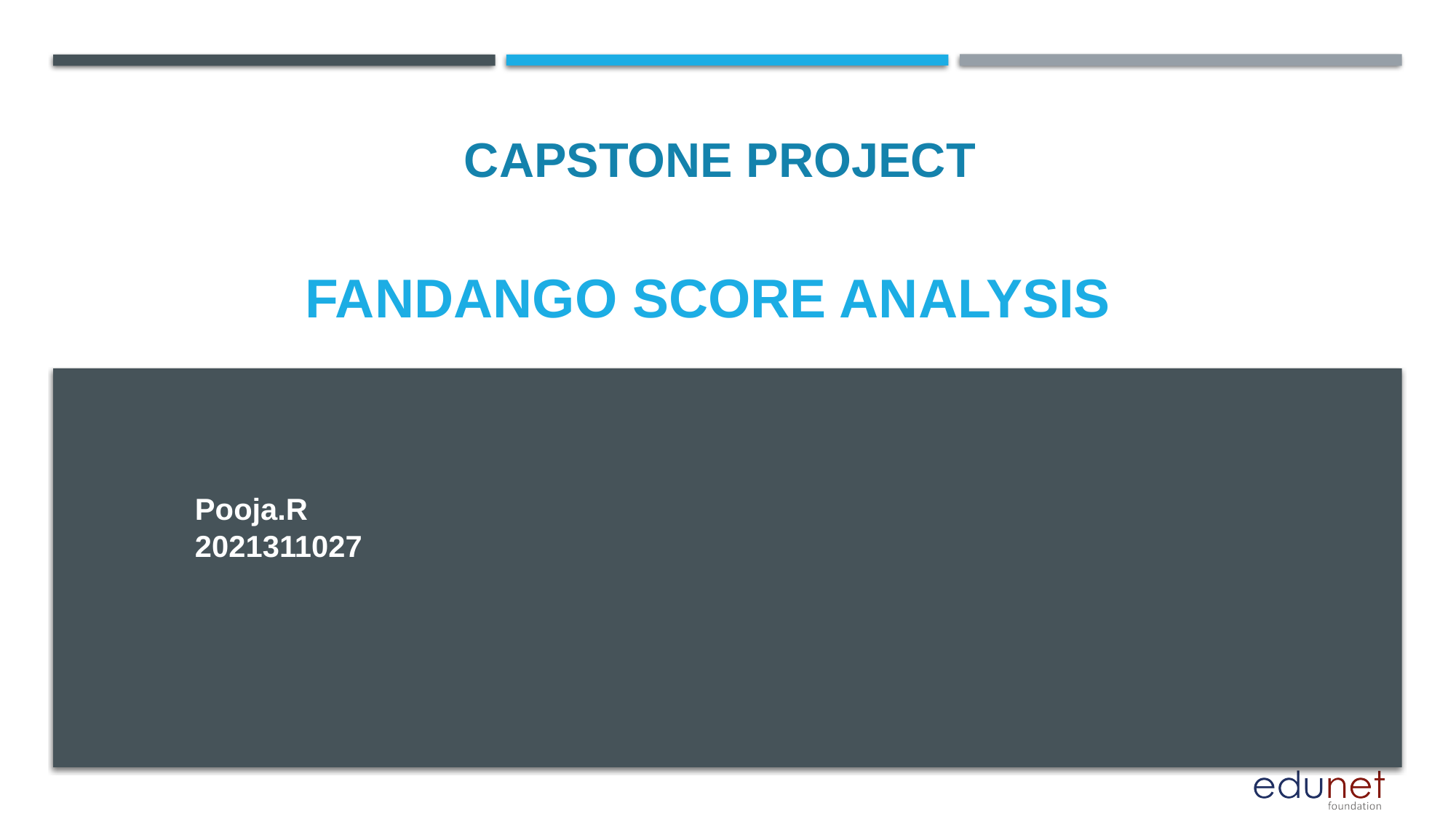

CAPSTONE PROJECT
# FANDANGO SCORE ANALYSIS
Pooja.R
2021311027